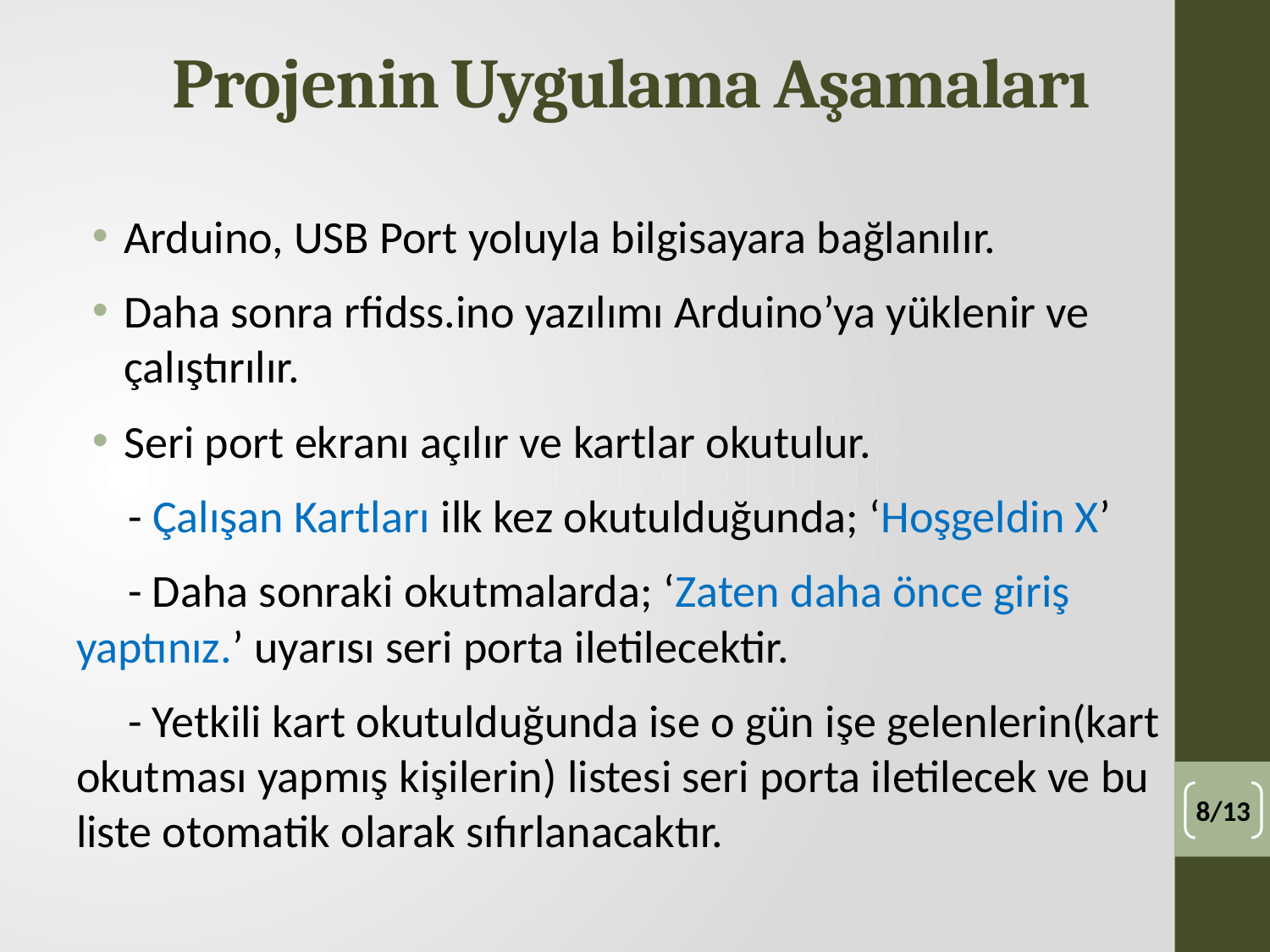

Projenin Uygulama Aşamaları
Arduino, USB Port yoluyla bilgisayara bağlanılır.
Daha sonra rfidss.ino yazılımı Arduino’ya yüklenir ve çalıştırılır.
Seri port ekranı açılır ve kartlar okutulur.
     - Çalışan Kartları ilk kez okutulduğunda; ‘Hoşgeldin X’
     - Daha sonraki okutmalarda; ‘Zaten daha önce giriş yaptınız.’ uyarısı seri porta iletilecektir.
     - Yetkili kart okutulduğunda ise o gün işe gelenlerin(kart okutması yapmış kişilerin) listesi seri porta iletilecek ve bu liste otomatik olarak sıfırlanacaktır.
8/13